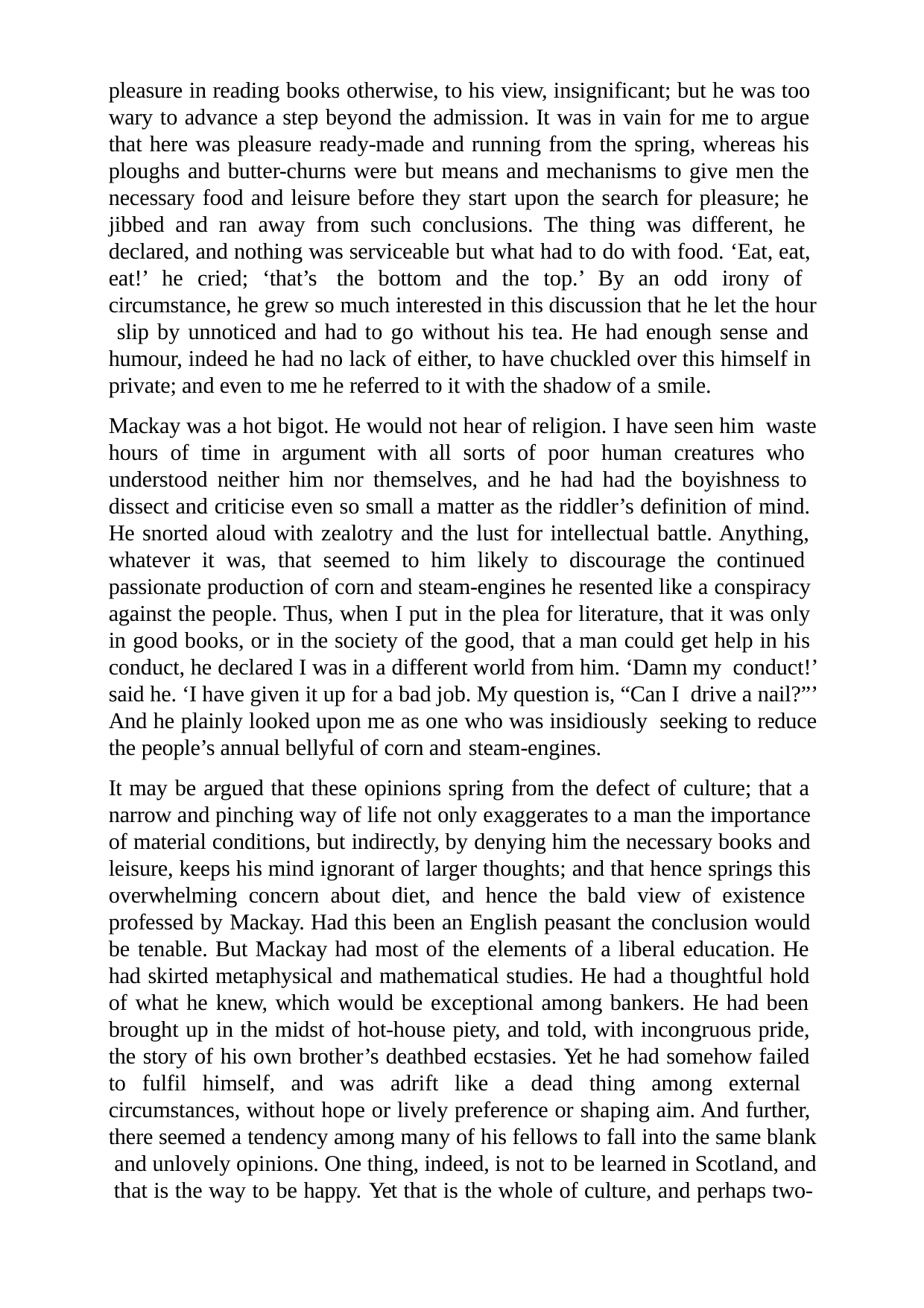

pleasure in reading books otherwise, to his view, insignificant; but he was too  wary to advance a step beyond the admission. It was in vain for me to argue  that here was pleasure ready-made and running from the spring, whereas his  ploughs and butter-churns were but means and mechanisms to give men the  necessary food and leisure before they start upon the search for pleasure; he  jibbed and ran away from such conclusions. The thing was different, he  declared, and nothing was serviceable but what had to do with food. ‘Eat, eat,  eat!’ he cried; ‘that’s the bottom and the top.’ By an odd irony of  circumstance, he grew so much interested in this discussion that he let the hour  slip by unnoticed and had to go without his tea. He had enough sense and  humour, indeed he had no lack of either, to have chuckled over this himself in  private; and even to me he referred to it with the shadow of a smile.
Mackay was a hot bigot. He would not hear of religion. I have seen him  waste hours of time in argument with all sorts of poor human creatures who  understood neither him nor themselves, and he had had the boyishness to  dissect and criticise even so small a matter as the riddler’s definition of mind.  He snorted aloud with zealotry and the lust for intellectual battle. Anything,  whatever it was, that seemed to him likely to discourage the continued  passionate production of corn and steam-engines he resented like a conspiracy  against the people. Thus, when I put in the plea for literature, that it was only  in good books, or in the society of the good, that a man could get help in his  conduct, he declared I was in a different world from him. ‘Damn my  conduct!’ said he. ‘I have given it up for a bad job. My question is, “Can I  drive a nail?”’ And he plainly looked upon me as one who was insidiously  seeking to reduce the people’s annual bellyful of corn and steam-engines.
It may be argued that these opinions spring from the defect of culture; that a  narrow and pinching way of life not only exaggerates to a man the importance  of material conditions, but indirectly, by denying him the necessary books and  leisure, keeps his mind ignorant of larger thoughts; and that hence springs this  overwhelming concern about diet, and hence the bald view of existence  professed by Mackay. Had this been an English peasant the conclusion would  be tenable. But Mackay had most of the elements of a liberal education. He  had skirted metaphysical and mathematical studies. He had a thoughtful hold  of what he knew, which would be exceptional among bankers. He had been  brought up in the midst of hot-house piety, and told, with incongruous pride,  the story of his own brother’s deathbed ecstasies. Yet he had somehow failed  to fulfil himself, and was adrift like a dead thing among external  circumstances, without hope or lively preference or shaping aim. And further,  there seemed a tendency among many of his fellows to fall into the same blank  and unlovely opinions. One thing, indeed, is not to be learned in Scotland, and  that is the way to be happy. Yet that is the whole of culture, and perhaps two-